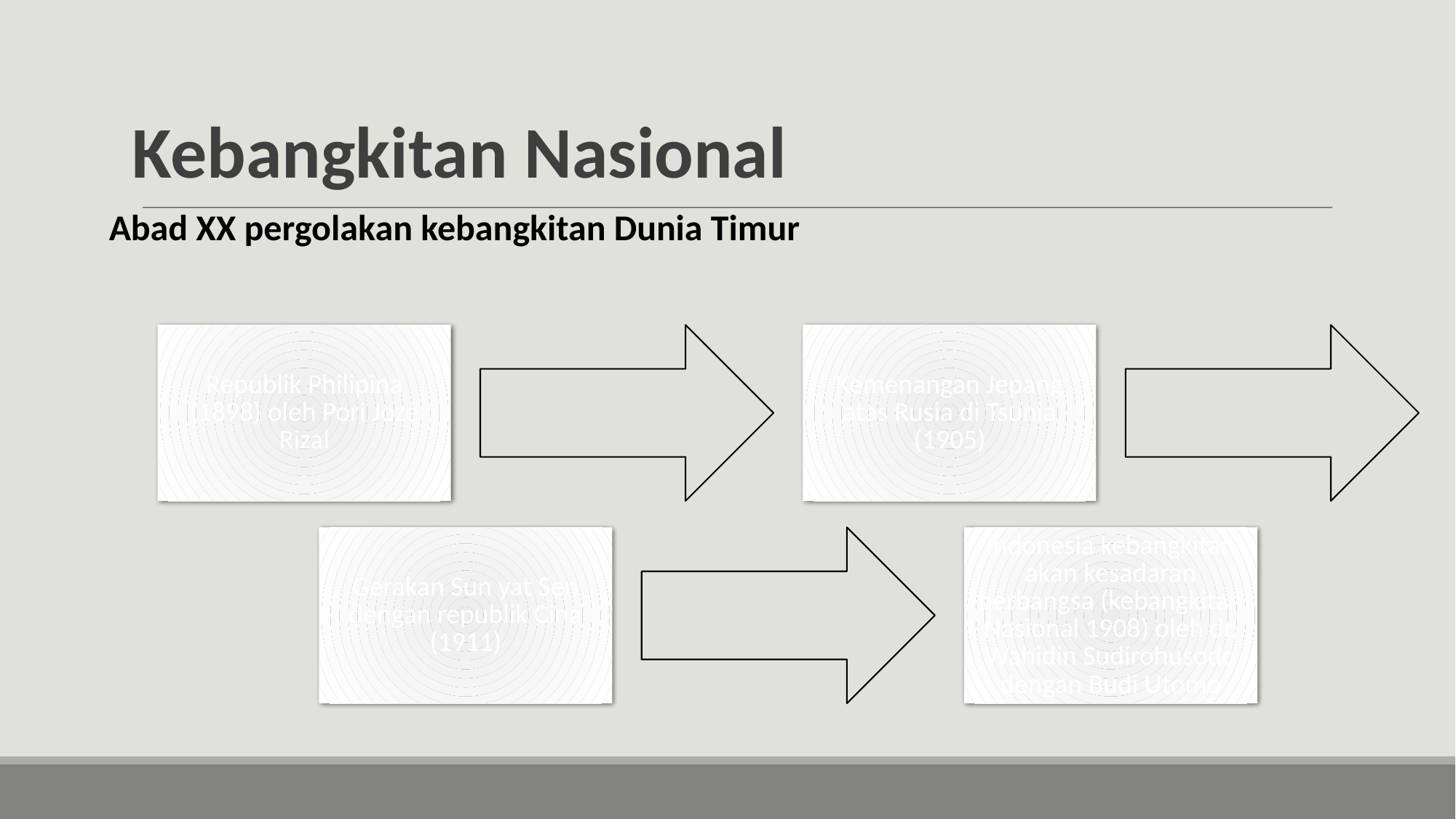

# Kebangkitan Nasional
Abad XX pergolakan kebangkitan Dunia Timur
Republik Philipina (1898) oleh Pori Joze Rizal

Kemenangan Jepang atas Rusia di Tsunia (1905)

Gerakan Sun yat Sen dengan republik Cina (1911)

Indonesia kebangkitan akan kesadaran berbangsa (kebangkitan Nasional 1908) oleh dr. Wahidin Sudirohusodo dengan Budi Utomo